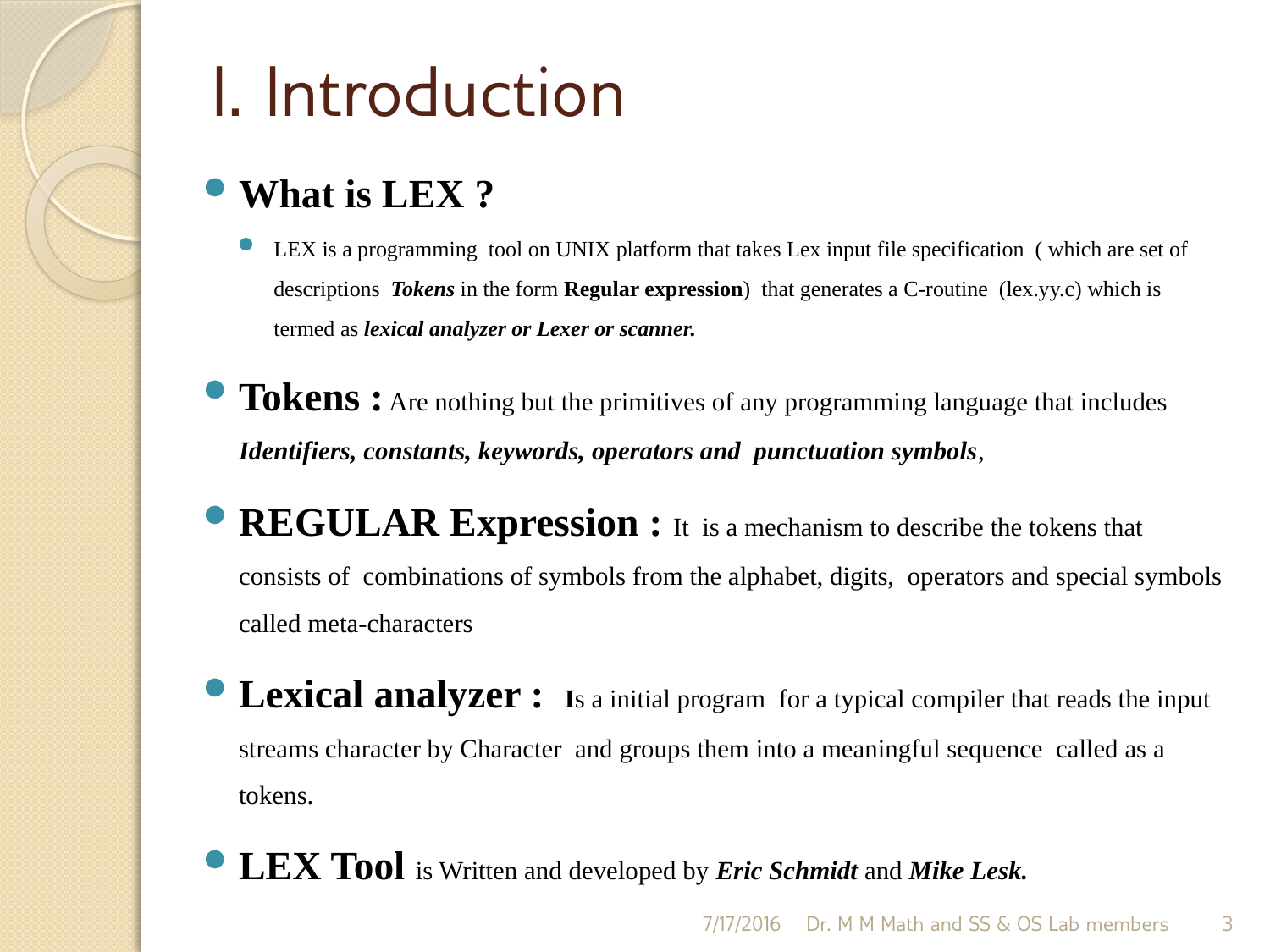

# I. Introduction
What is LEX ?
LEX is a programming  tool on UNIX platform that takes Lex input file specification  ( which are set of descriptions  Tokens in the form Regular expression)  that generates a C-routine  (lex.yy.c) which is termed as lexical analyzer or Lexer or scanner.
Tokens : Are nothing but the primitives of any programming language that includes Identifiers, constants, keywords, operators and  punctuation symbols,
REGULAR Expression : It  is a mechanism to describe the tokens that consists of  combinations of symbols from the alphabet, digits,  operators and special symbols called meta-characters
Lexical analyzer :  Is a initial program  for a typical compiler that reads the input streams character by Character  and groups them into a meaningful sequence  called as a tokens.
LEX Tool is Written and developed by Eric Schmidt and Mike Lesk.

7/17/2016
Dr. M M Math and SS & OS Lab members
3